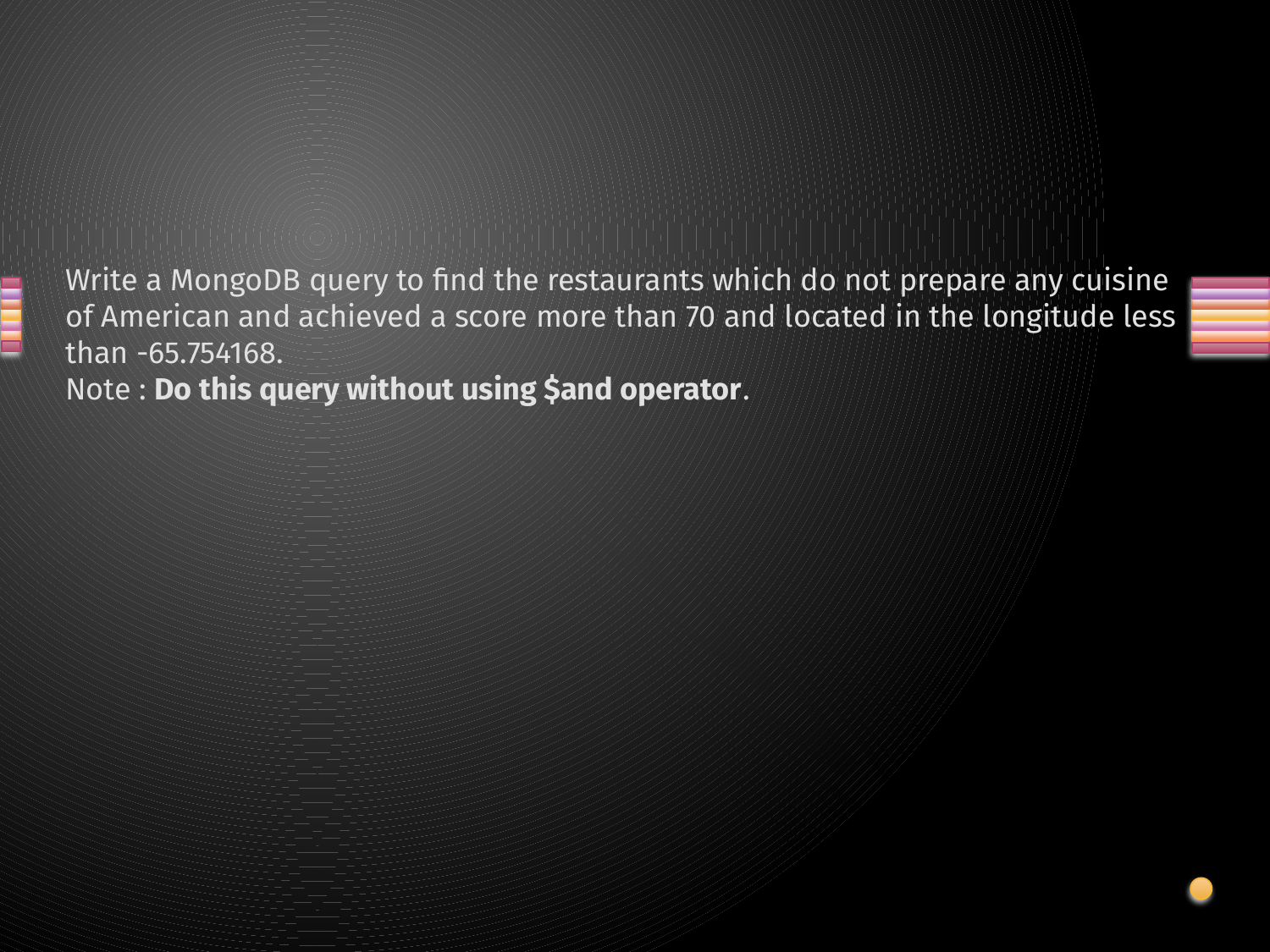

# Write a MongoDB query to find the restaurants which do not prepare any cuisine of American and achieved a score more than 70 and located in the longitude less than -65.754168. Note : Do this query without using $and operator.